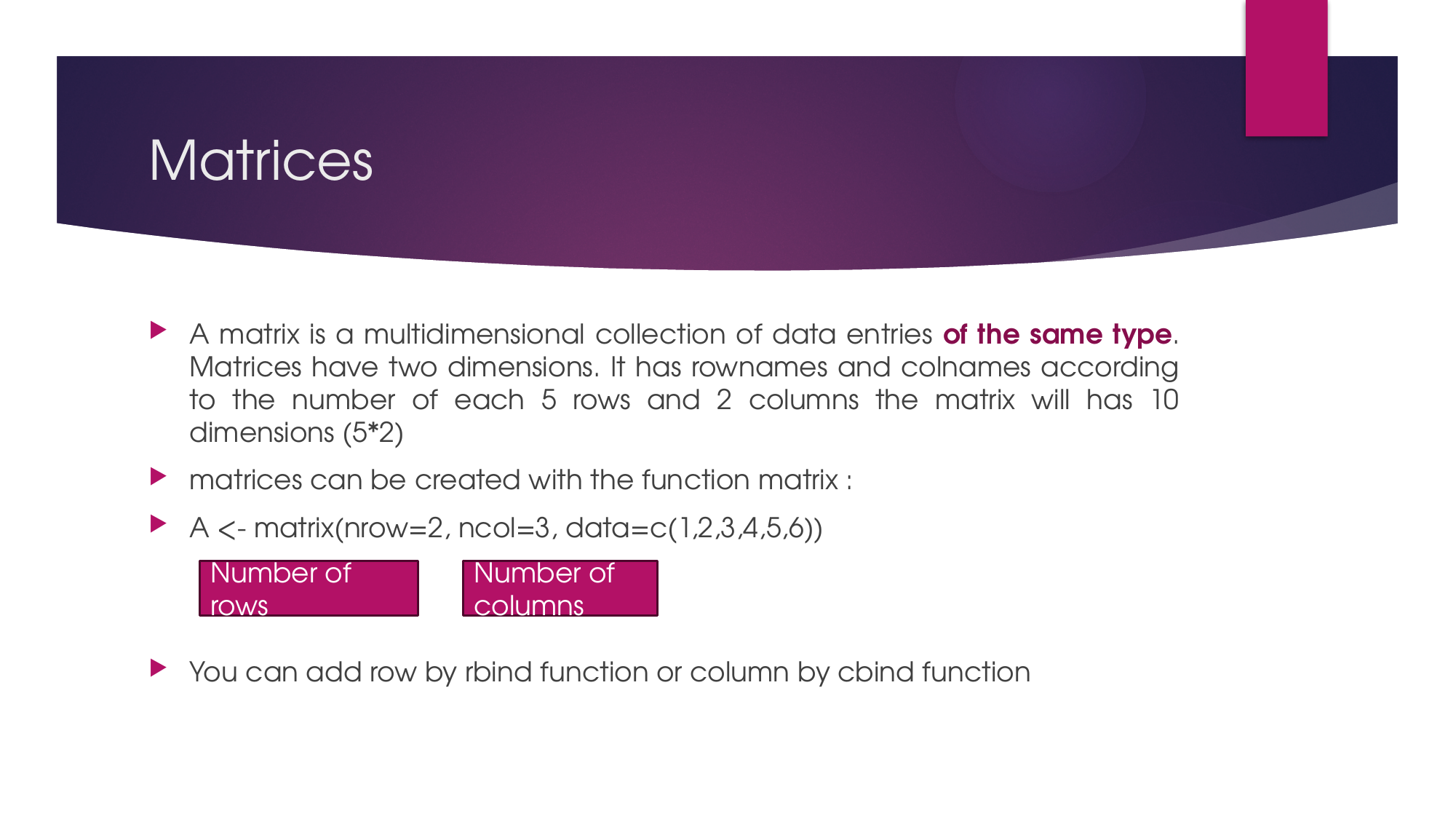

# Matrices
A matrix is a multidimensional collection of data entries of the same type. Matrices have two dimensions. It has rownames and colnames according to the number of each 5 rows and 2 columns the matrix will has 10 dimensions (5*2)
matrices can be created with the function matrix :
A <- matrix(nrow=2, ncol=3, data=c(1,2,3,4,5,6))

You can add row by rbind function or column by cbind function

Number of rows
Number of columns